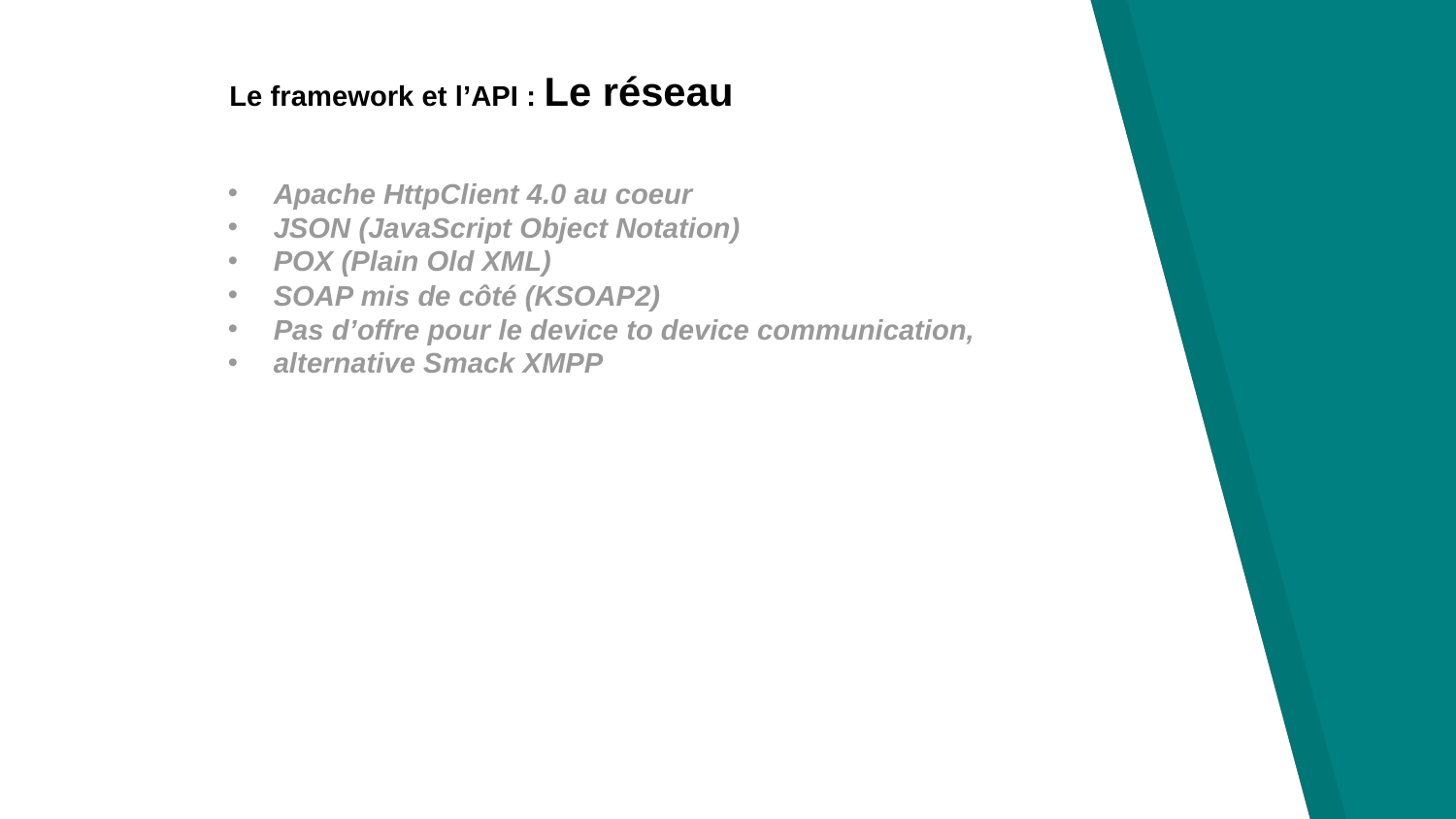

Le framework et l’API : Le réseau
Apache HttpClient 4.0 au coeur
JSON (JavaScript Object Notation)
POX (Plain Old XML)
SOAP mis de côté (KSOAP2)
Pas d’offre pour le device to device communication,
alternative Smack XMPP